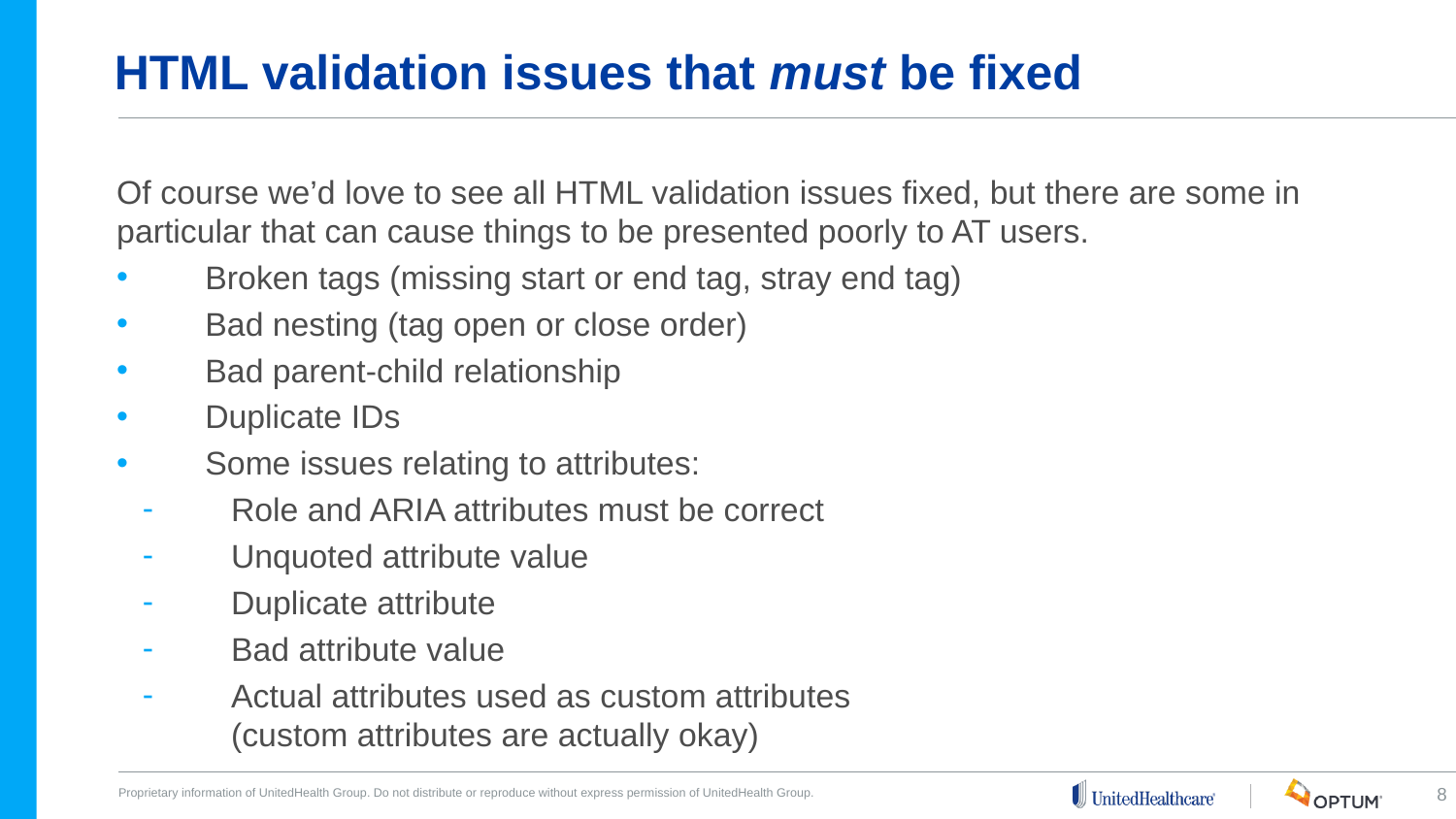

# HTML validation issues that must be fixed
Of course we’d love to see all HTML validation issues fixed, but there are some in particular that can cause things to be presented poorly to AT users.
Broken tags (missing start or end tag, stray end tag)
Bad nesting (tag open or close order)
Bad parent-child relationship
Duplicate IDs
Some issues relating to attributes:
Role and ARIA attributes must be correct
Unquoted attribute value
Duplicate attribute
Bad attribute value
Actual attributes used as custom attributes
(custom attributes are actually okay)
8